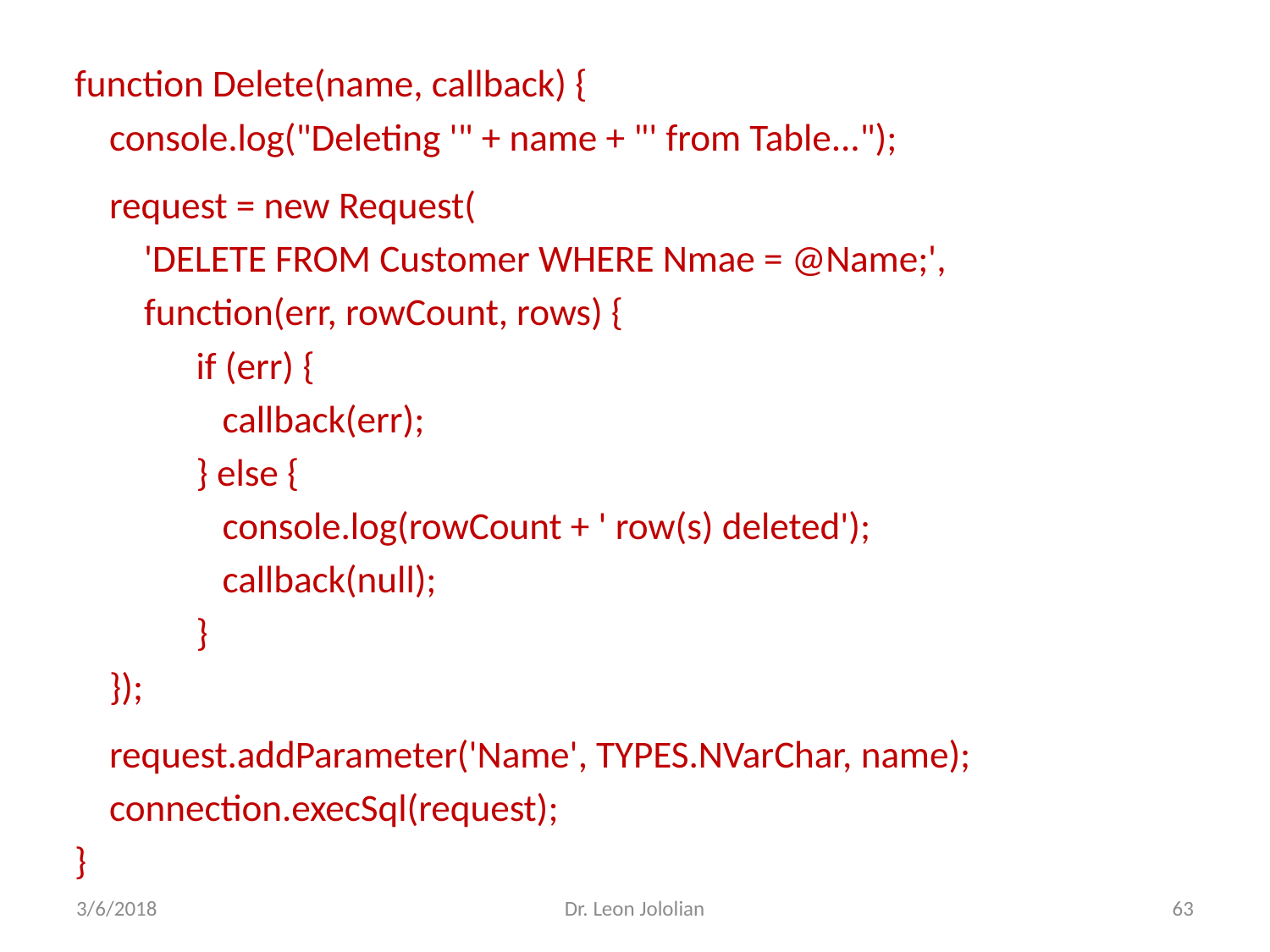

function Delete(name, callback) {
    console.log("Deleting '" + name + "' from Table...");
    request = new Request(
        'DELETE FROM Customer WHERE Nmae = @Name;',
        function(err, rowCount, rows) {
              if (err) {
                 callback(err);
              } else {
                 console.log(rowCount + ' row(s) deleted');
                 callback(null);
              }
    });
    request.addParameter('Name', TYPES.NVarChar, name);
    connection.execSql(request);
}

3/6/2018
Dr. Leon Jololian
63